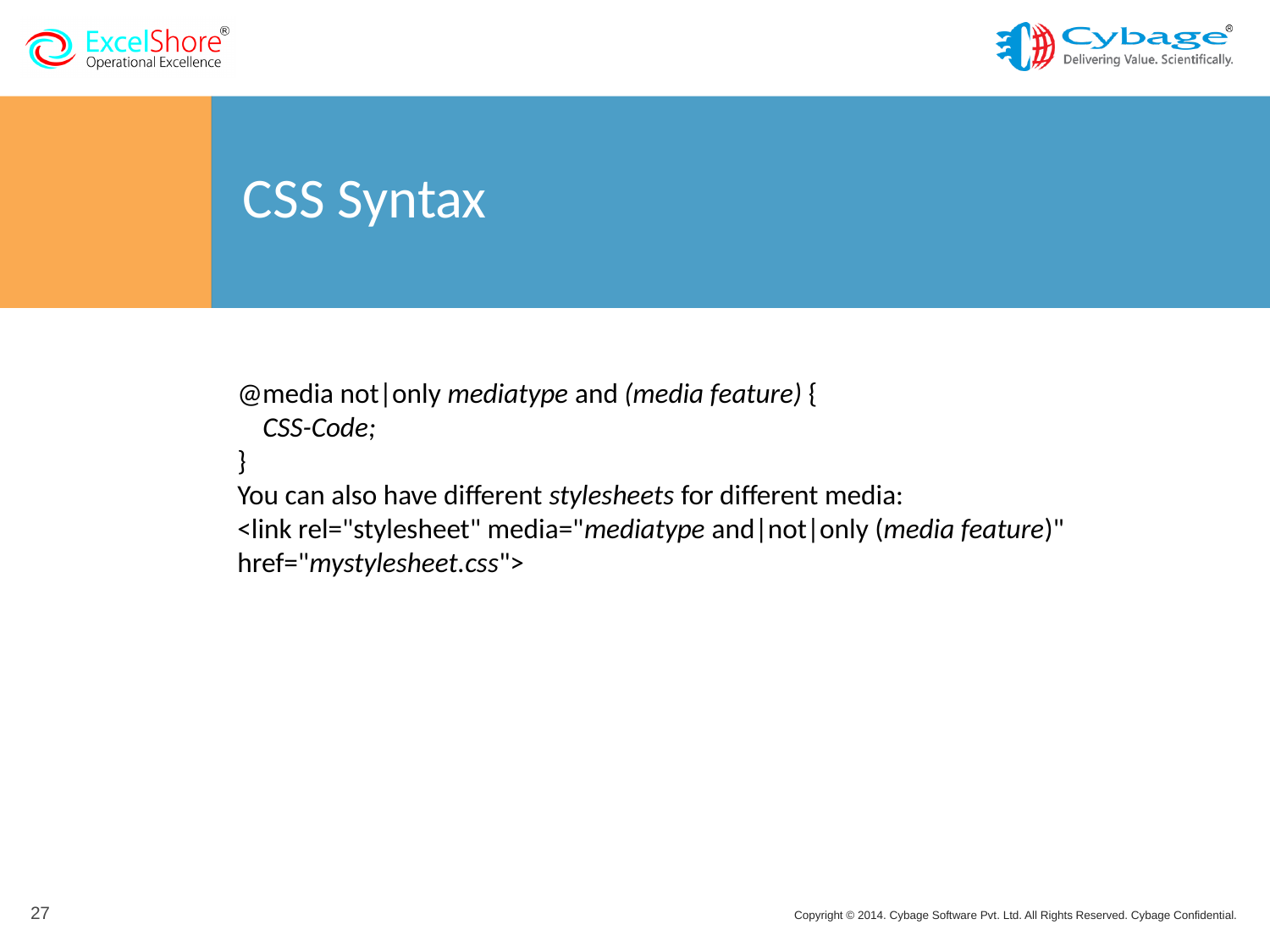

# CSS Syntax
@media not|only mediatype and (media feature) {
    CSS-Code;
}
You can also have different stylesheets for different media:
<link rel="stylesheet" media="mediatype and|not|only (media feature)" href="mystylesheet.css">

27